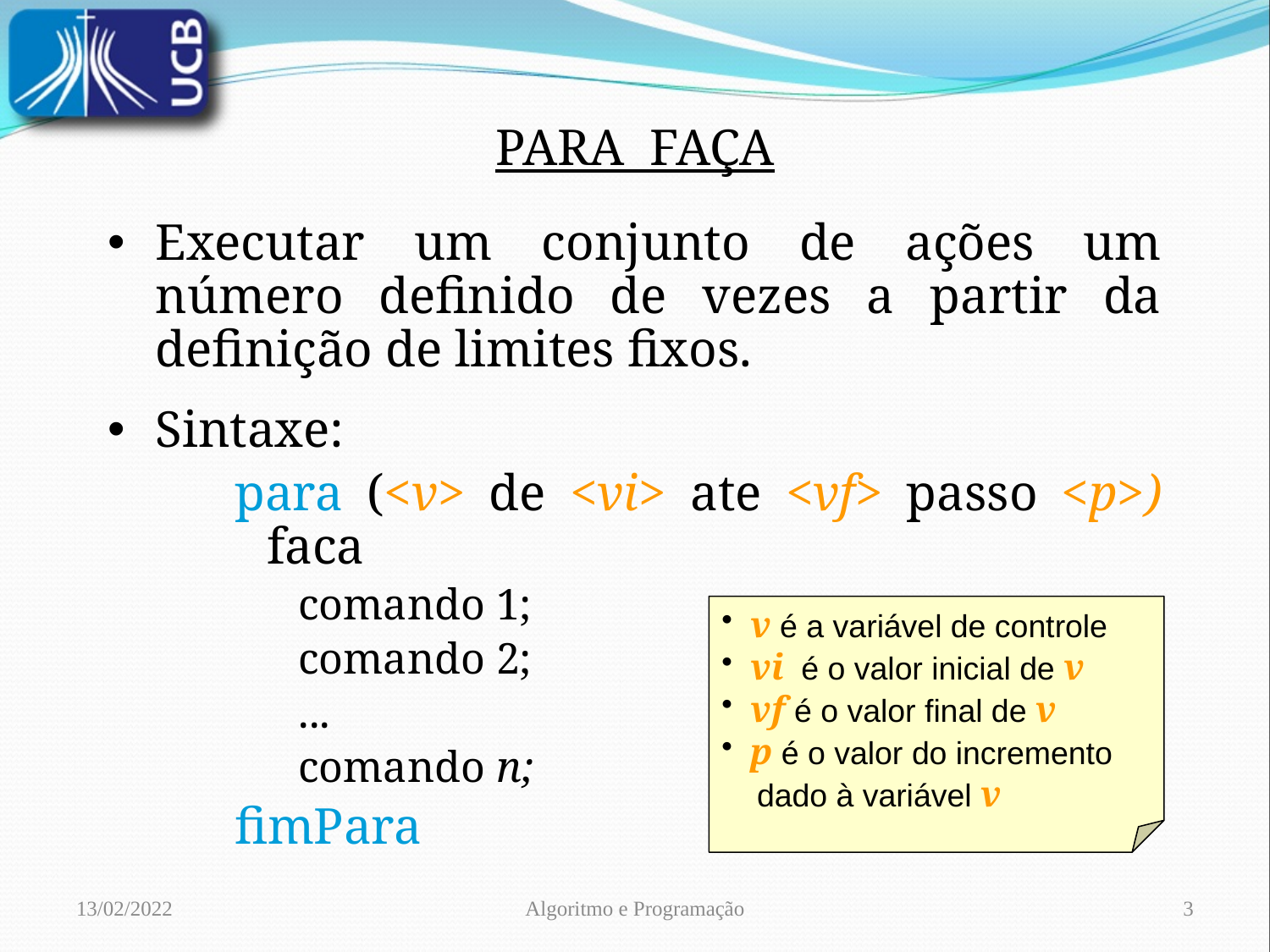

PARA  FAÇA

Executar um conjunto de ações um número definido de vezes a partir da definição de limites fixos.

Sintaxe:
para (<v> de <vi> ate <vf> passo <p>) faca
comando 1;
comando 2;
...
comando n;
fimPara
  v é a variável de controle
  vi  é o valor inicial de v
  vf é o valor final de v
  p é o valor do incremento
    dado à variável v
13/02/2022
Algoritmo e Programação
3